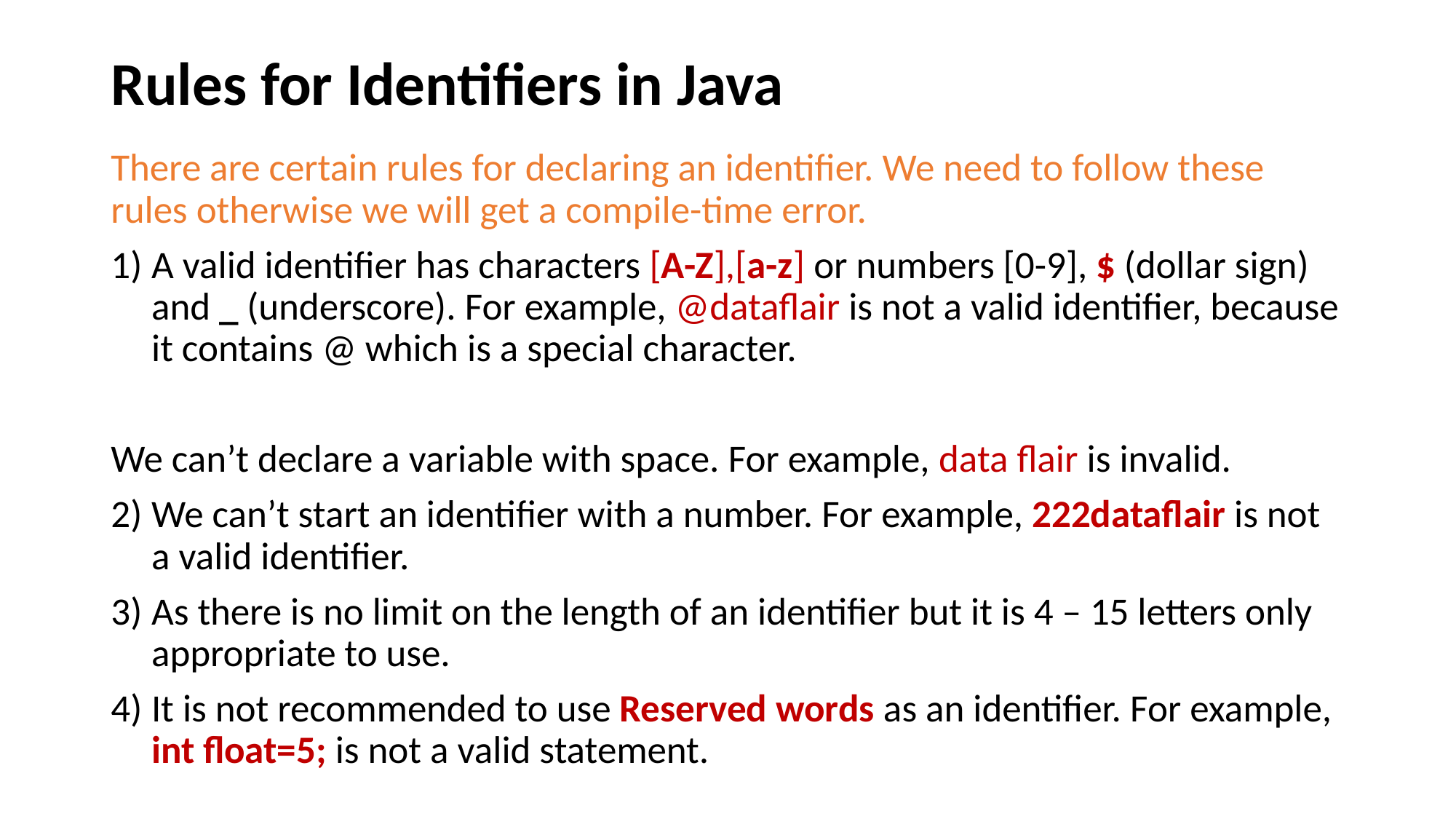

# Rules for Identifiers in Java
There are certain rules for declaring an identifier. We need to follow these rules otherwise we will get a compile-time error.
A valid identifier has characters [A-Z],[a-z] or numbers [0-9], $ (dollar sign) and _ (underscore). For example, @dataflair is not a valid identifier, because it contains @ which is a special character.

We can’t declare a variable with space. For example, data flair is invalid.
We can’t start an identifier with a number. For example, 222dataflair is not a valid identifier.
As there is no limit on the length of an identifier but it is 4 – 15 letters only appropriate to use.
It is not recommended to use Reserved words as an identifier. For example, int float=5; is not a valid statement.

28